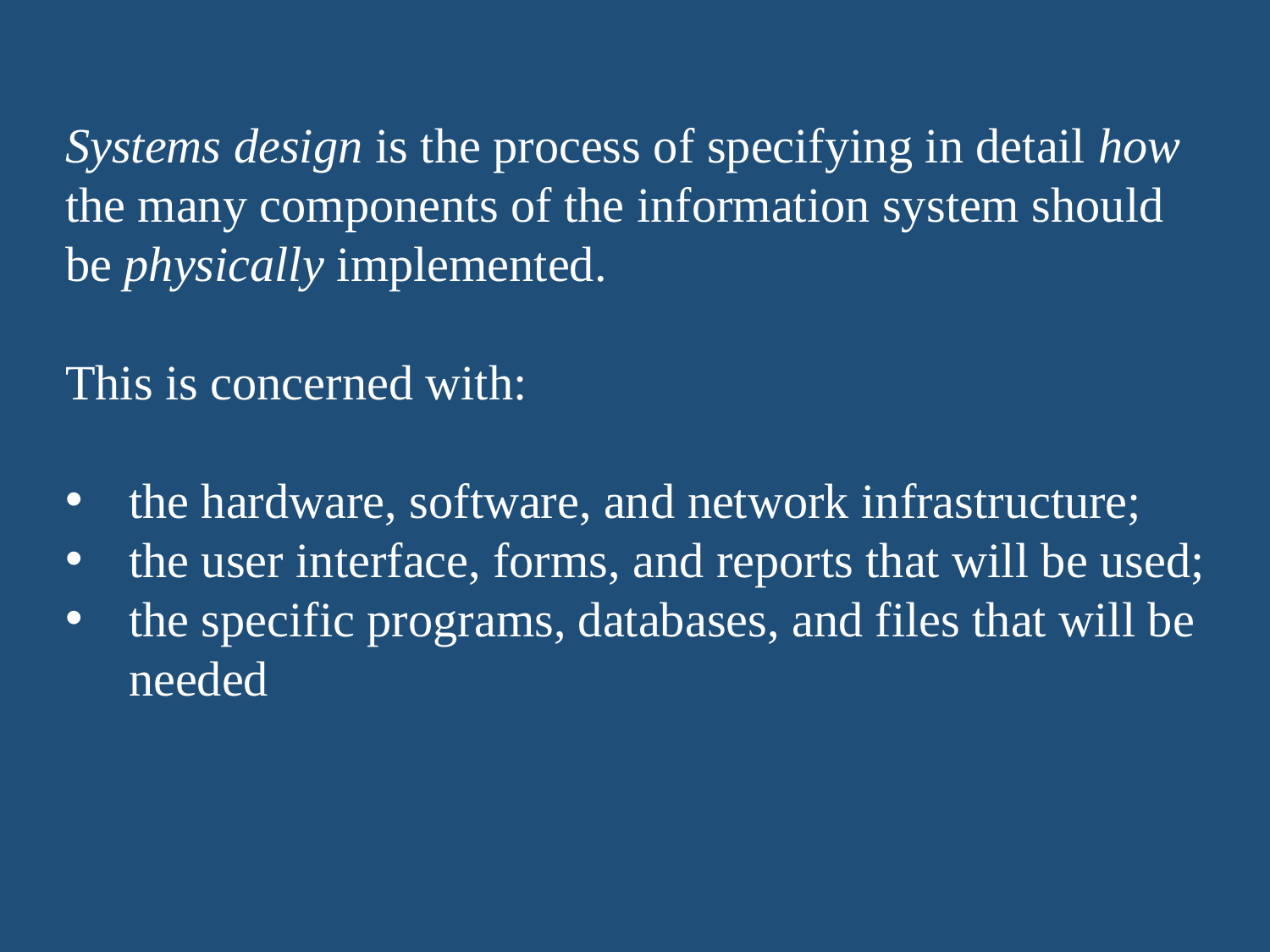

Systems design is the process of specifying in detail how the many components of the information system should be physically implemented.

This is concerned with:

the hardware, software, and network infrastructure;
the user interface, forms, and reports that will be used;
the specific programs, databases, and files that will be needed